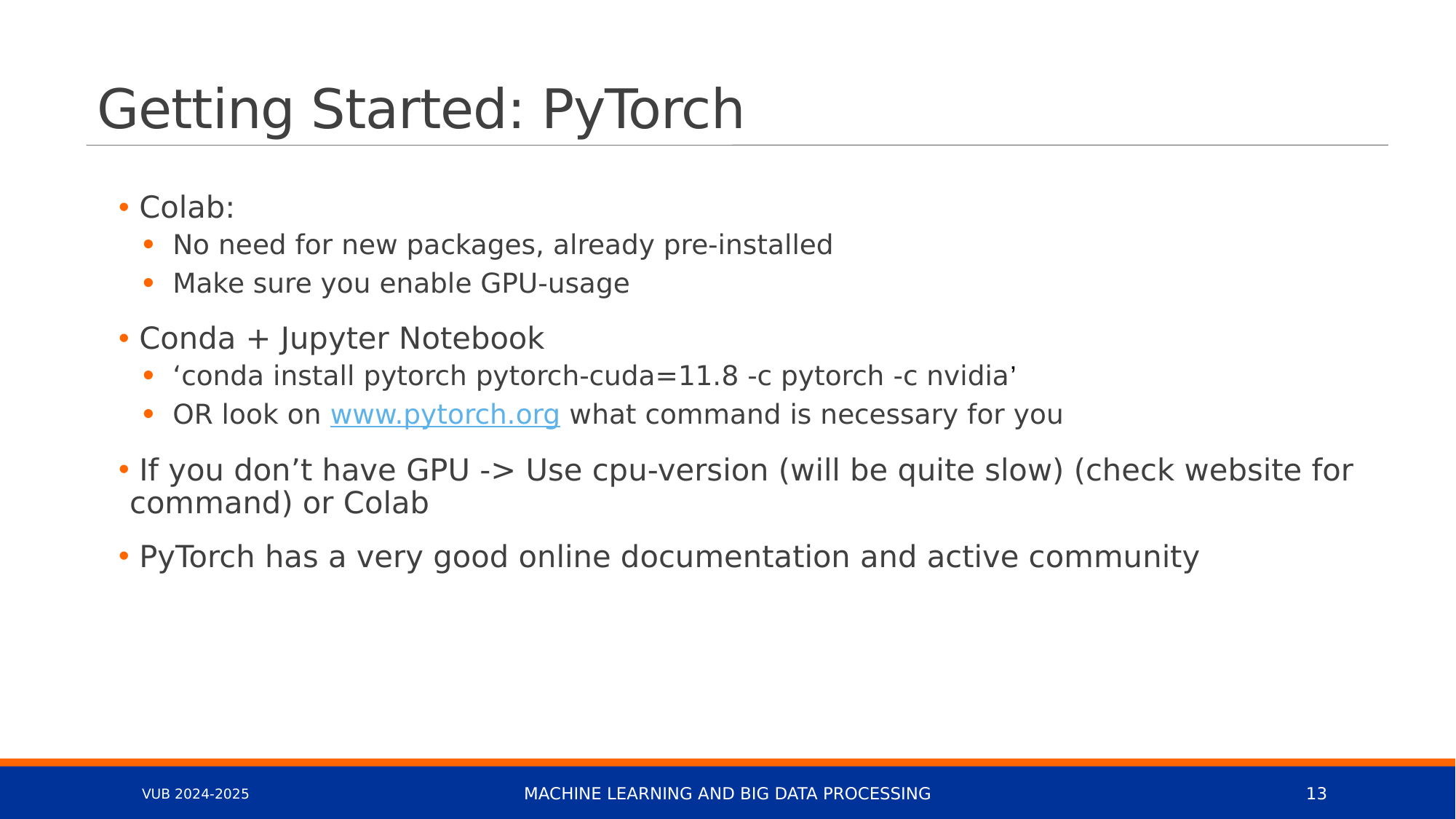

# Getting Started: PyTorch
 Colab:
No need for new packages, already pre-installed
Make sure you enable GPU-usage
 Conda + Jupyter Notebook
‘conda install pytorch pytorch-cuda=11.8 -c pytorch -c nvidia’
OR look on www.pytorch.org what command is necessary for you
 If you don’t have GPU -> Use cpu-version (will be quite slow) (check website for command) or Colab
 PyTorch has a very good online documentation and active community

VUB 2024-2025
Machine learning and big data processing
13